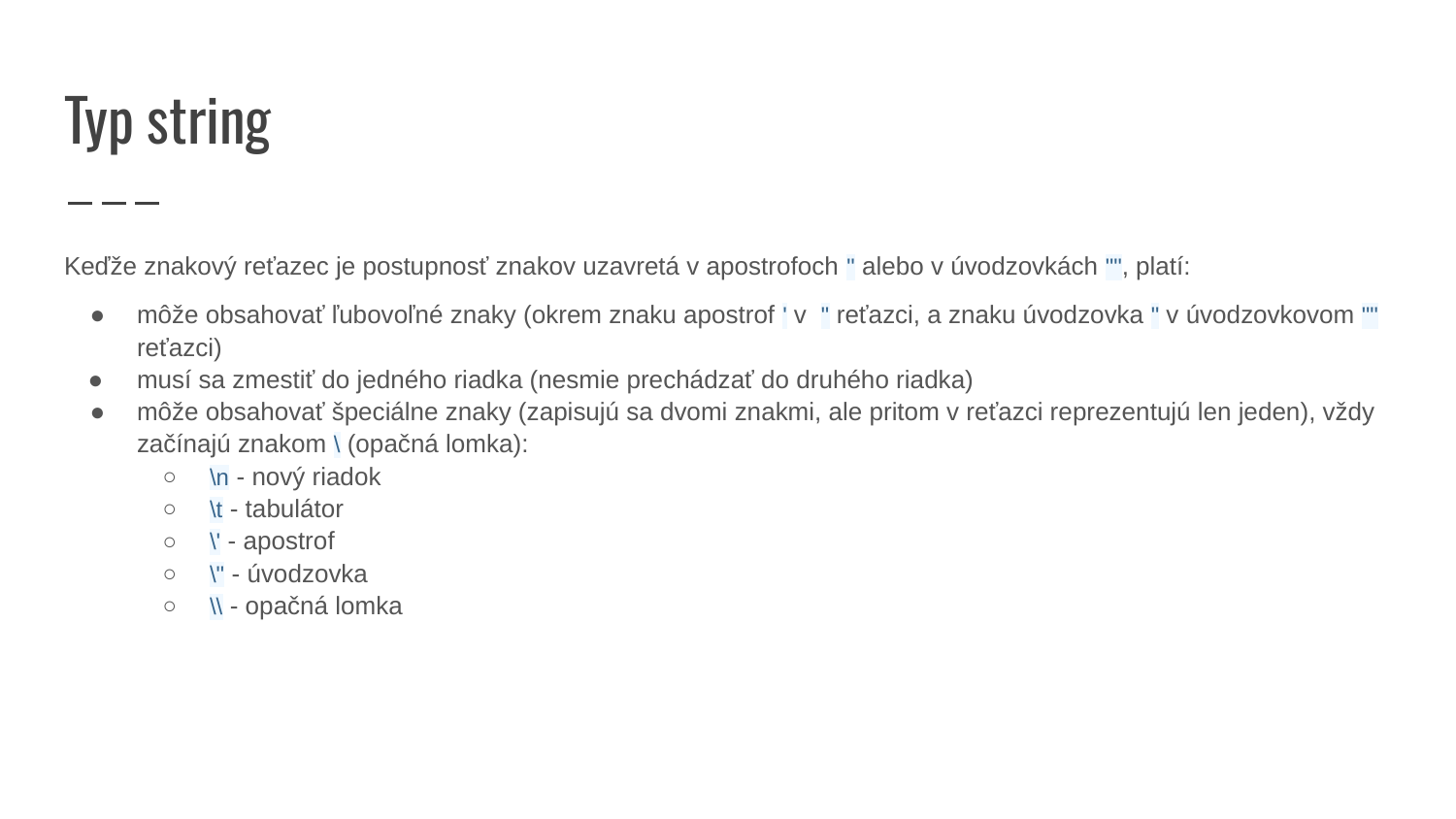

# Typ string
Keďže znakový reťazec je postupnosť znakov uzavretá v apostrofoch '' alebo v úvodzovkách "", platí:
môže obsahovať ľubovoľné znaky (okrem znaku apostrof ' v  '' reťazci, a znaku úvodzovka " v úvodzovkovom "" reťazci)
musí sa zmestiť do jedného riadka (nesmie prechádzať do druhého riadka)
môže obsahovať špeciálne znaky (zapisujú sa dvomi znakmi, ale pritom v reťazci reprezentujú len jeden), vždy začínajú znakom \ (opačná lomka):
\n - nový riadok
\t - tabulátor
\' - apostrof
\" - úvodzovka
\\ - opačná lomka